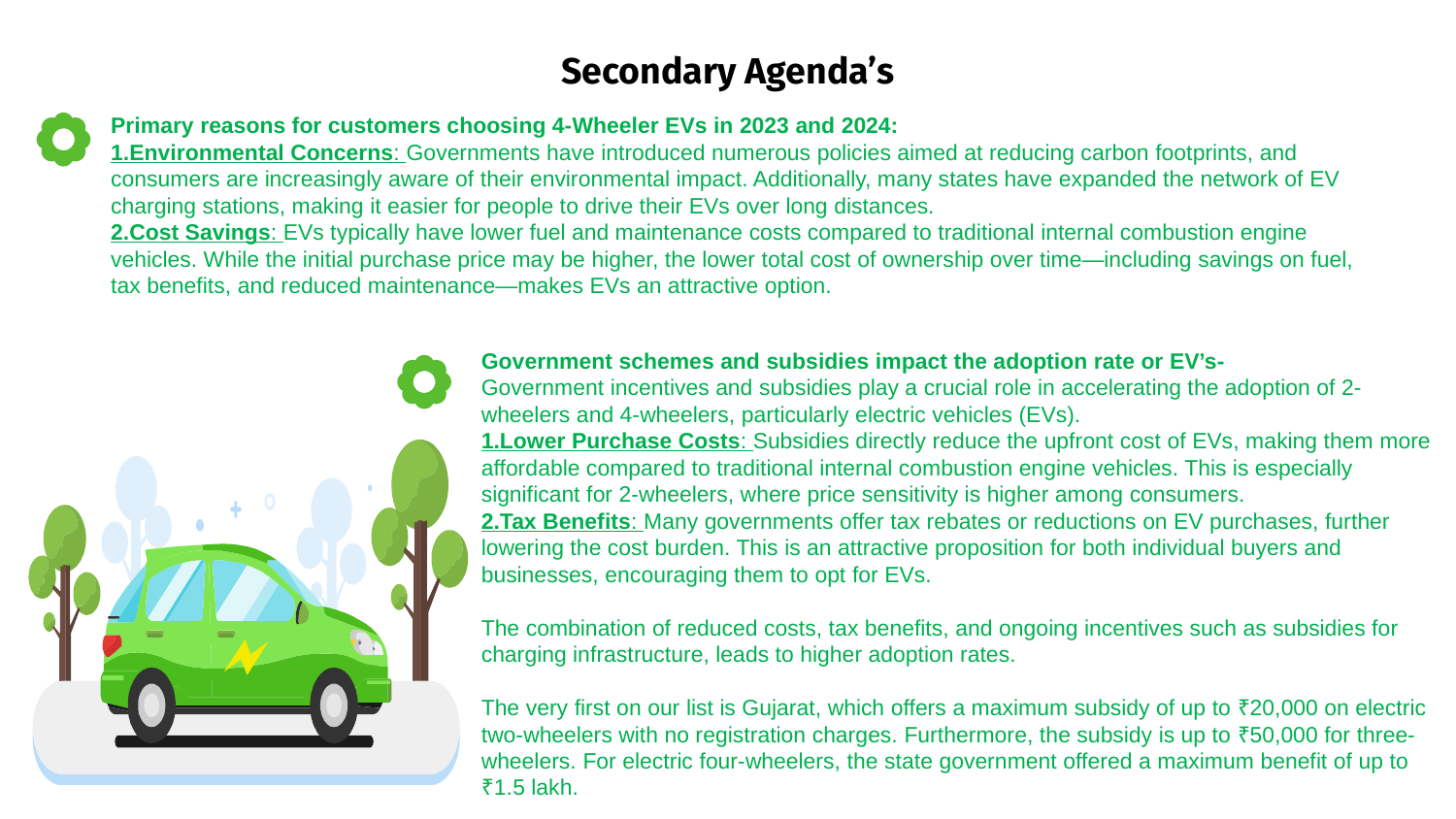

# Secondary Agenda’s
Primary reasons for customers choosing 4-Wheeler EVs in 2023 and 2024:
1.Environmental Concerns: Governments have introduced numerous policies aimed at reducing carbon footprints, and consumers are increasingly aware of their environmental impact. Additionally, many states have expanded the network of EV charging stations, making it easier for people to drive their EVs over long distances.
2.Cost Savings: EVs typically have lower fuel and maintenance costs compared to traditional internal combustion engine vehicles. While the initial purchase price may be higher, the lower total cost of ownership over time—including savings on fuel, tax benefits, and reduced maintenance—makes EVs an attractive option.

Government schemes and subsidies impact the adoption rate or EV’s-
Government incentives and subsidies play a crucial role in accelerating the adoption of 2-wheelers and 4-wheelers, particularly electric vehicles (EVs).
1.Lower Purchase Costs: Subsidies directly reduce the upfront cost of EVs, making them more affordable compared to traditional internal combustion engine vehicles. This is especially significant for 2-wheelers, where price sensitivity is higher among consumers.
2.Tax Benefits: Many governments offer tax rebates or reductions on EV purchases, further lowering the cost burden. This is an attractive proposition for both individual buyers and businesses, encouraging them to opt for EVs.

The combination of reduced costs, tax benefits, and ongoing incentives such as subsidies for charging infrastructure, leads to higher adoption rates.

The very first on our list is Gujarat, which offers a maximum subsidy of up to ₹20,000 on electric two-wheelers with no registration charges. Furthermore, the subsidy is up to ₹50,000 for three-wheelers. For electric four-wheelers, the state government offered a maximum benefit of up to ₹1.5 lakh.